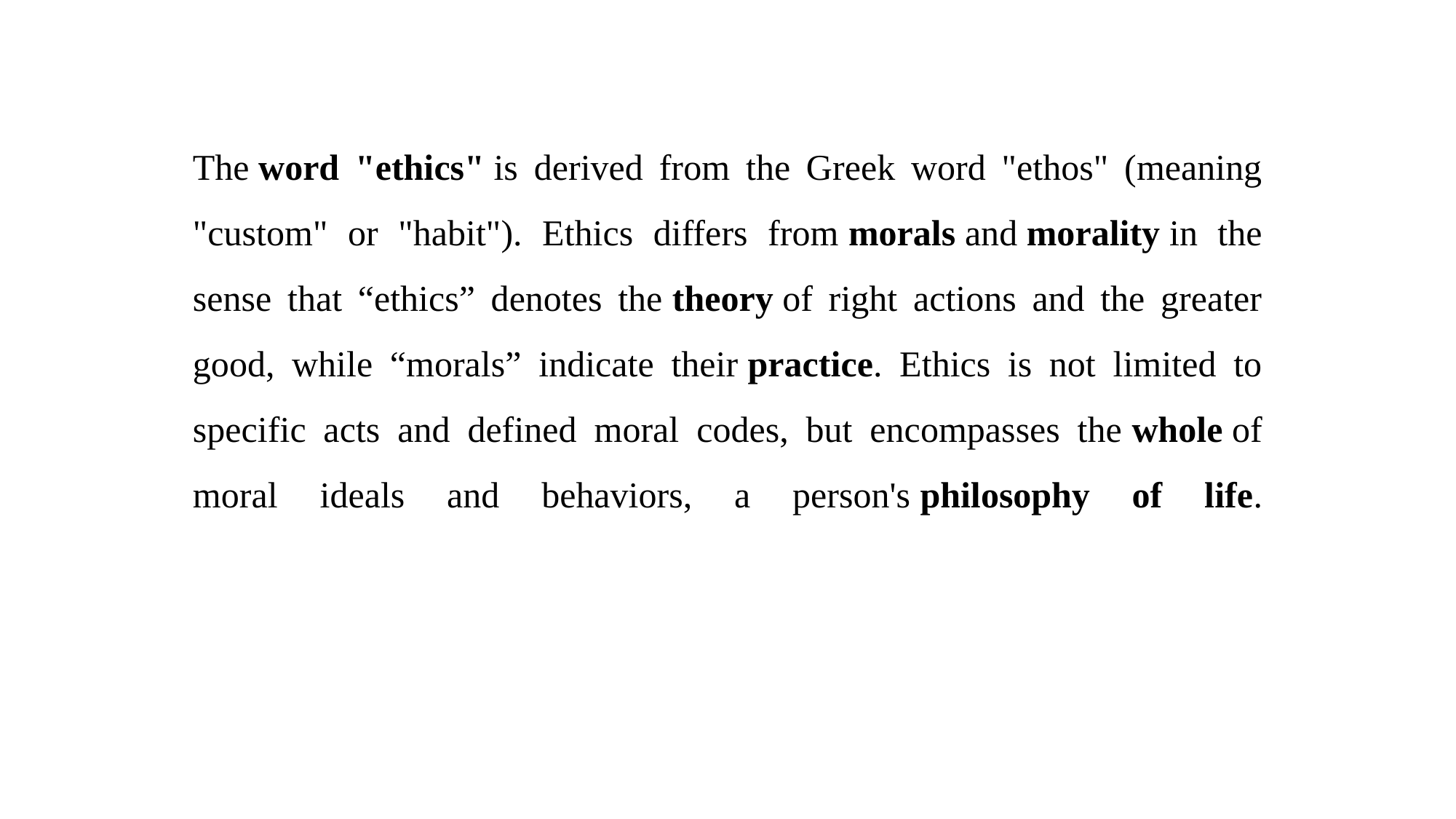

# The word "ethics" is derived from the Greek word "ethos" (meaning "custom" or "habit"). Ethics differs from morals and morality in the sense that “ethics” denotes the theory of right actions and the greater good, while “morals” indicate their practice. Ethics is not limited to specific acts and defined moral codes, but encompasses the whole of moral ideals and behaviors, a person's philosophy of life.